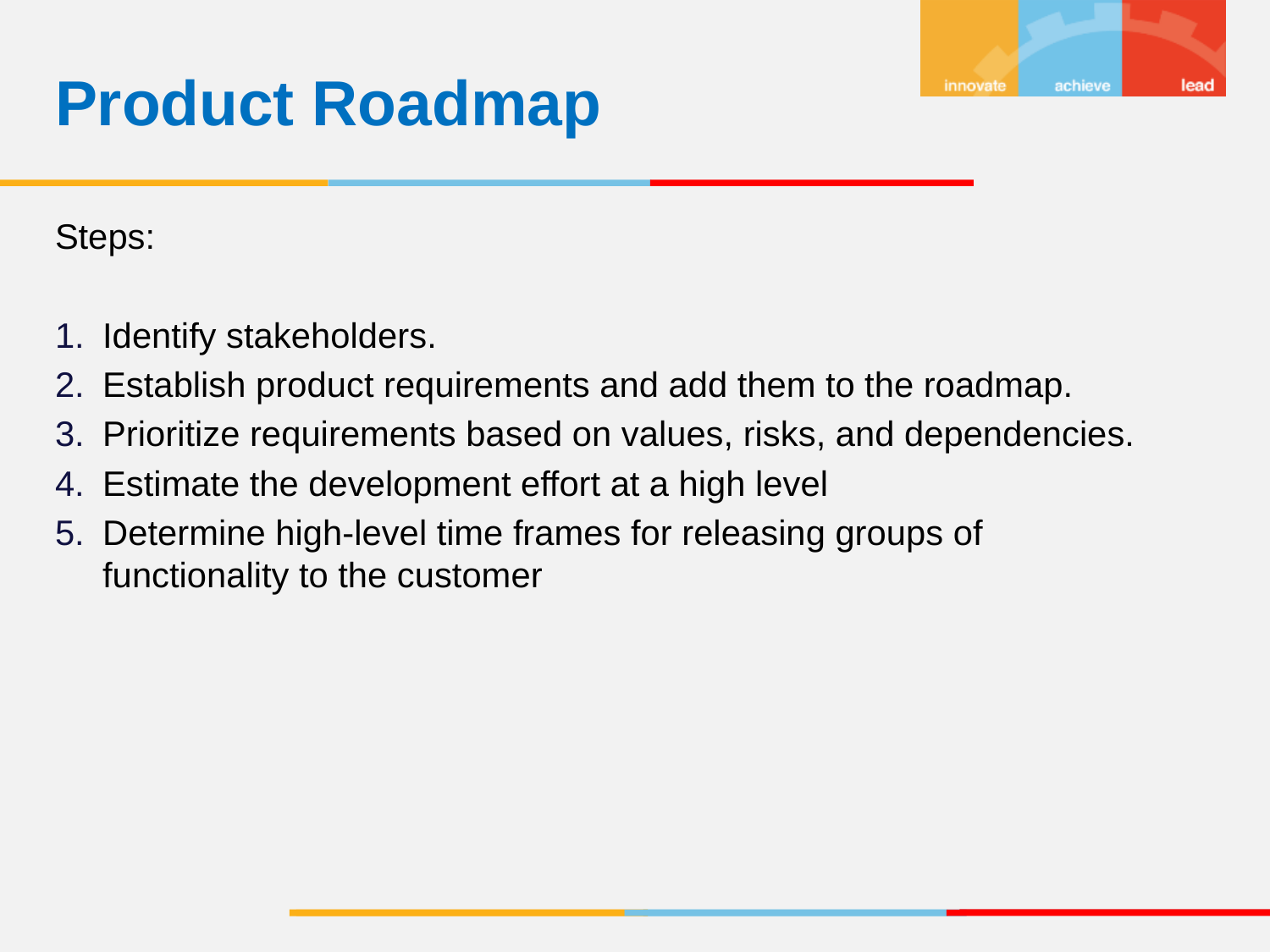

Product Roadmap
Steps:

Identify stakeholders.
Establish product requirements and add them to the roadmap.
Prioritize requirements based on values, risks, and dependencies.
Estimate the development effort at a high level
Determine high-level time frames for releasing groups of functionality to the customer